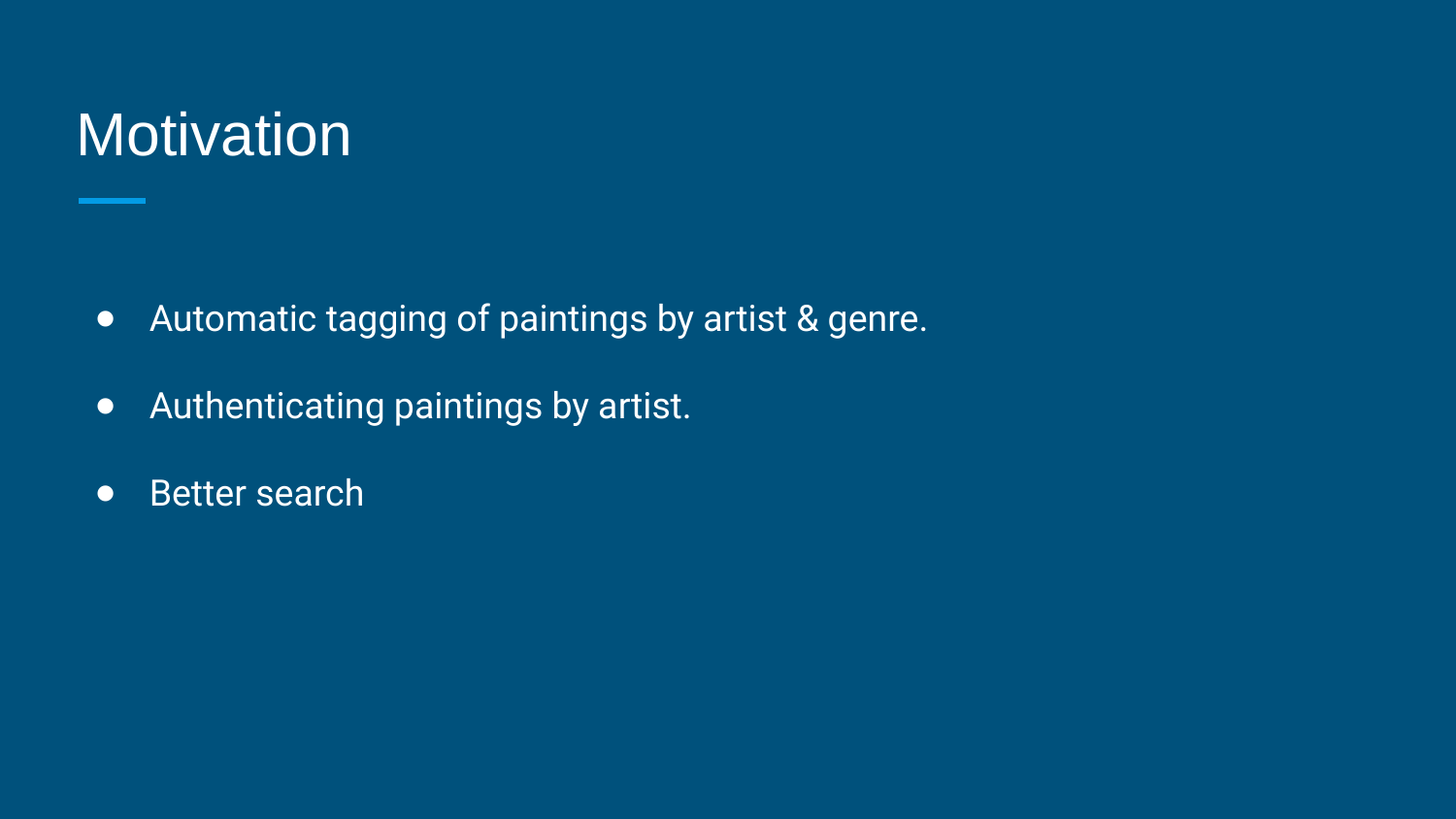

# Motivation
Automatic tagging of paintings by artist & genre.
Authenticating paintings by artist.
Better search